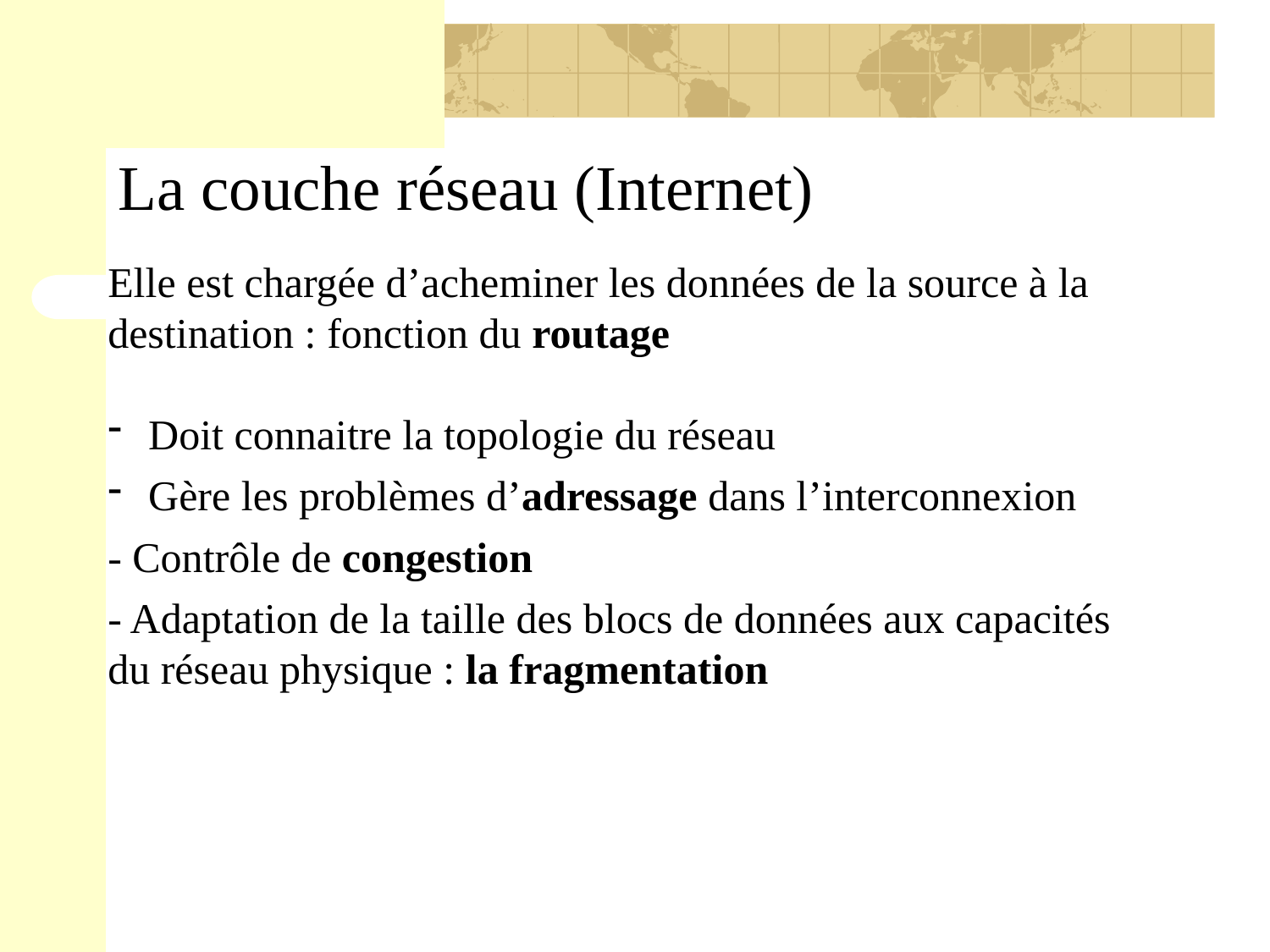

La couche réseau (Internet)
Elle est chargée d’acheminer les données de la source à la destination : fonction du routage

 Doit connaitre la topologie du réseau
 Gère les problèmes d’adressage dans l’interconnexion
- Contrôle de congestion
- Adaptation de la taille des blocs de données aux capacités du réseau physique : la fragmentation